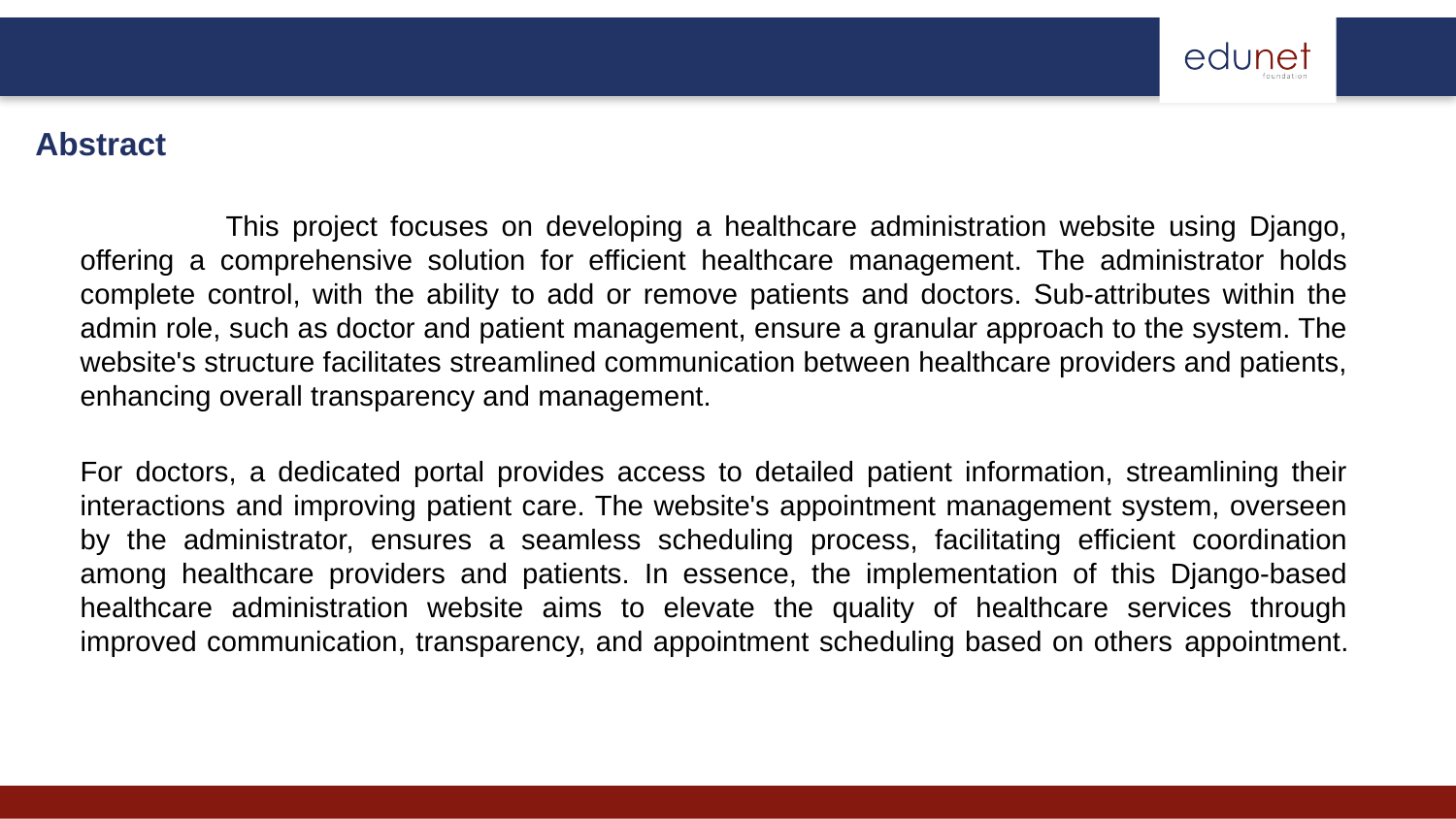

Abstract
	This project focuses on developing a healthcare administration website using Django, offering a comprehensive solution for efficient healthcare management. The administrator holds complete control, with the ability to add or remove patients and doctors. Sub-attributes within the admin role, such as doctor and patient management, ensure a granular approach to the system. The website's structure facilitates streamlined communication between healthcare providers and patients, enhancing overall transparency and management.

For doctors, a dedicated portal provides access to detailed patient information, streamlining their interactions and improving patient care. The website's appointment management system, overseen by the administrator, ensures a seamless scheduling process, facilitating efficient coordination among healthcare providers and patients. In essence, the implementation of this Django-based healthcare administration website aims to elevate the quality of healthcare services through improved communication, transparency, and appointment scheduling based on others appointment.